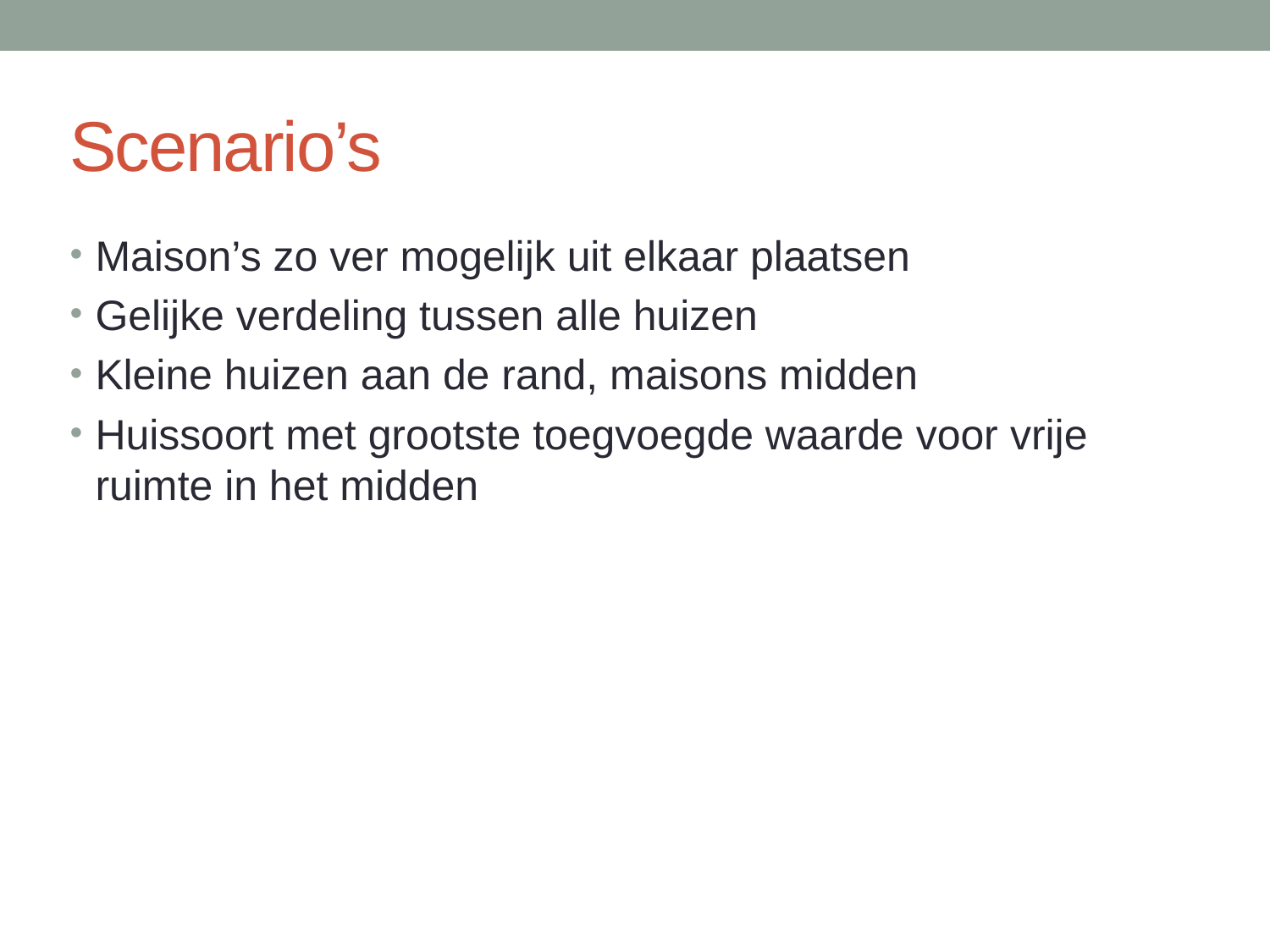

# Scenario’s
Maison’s zo ver mogelijk uit elkaar plaatsen
Gelijke verdeling tussen alle huizen
Kleine huizen aan de rand, maisons midden
Huissoort met grootste toegvoegde waarde voor vrije ruimte in het midden